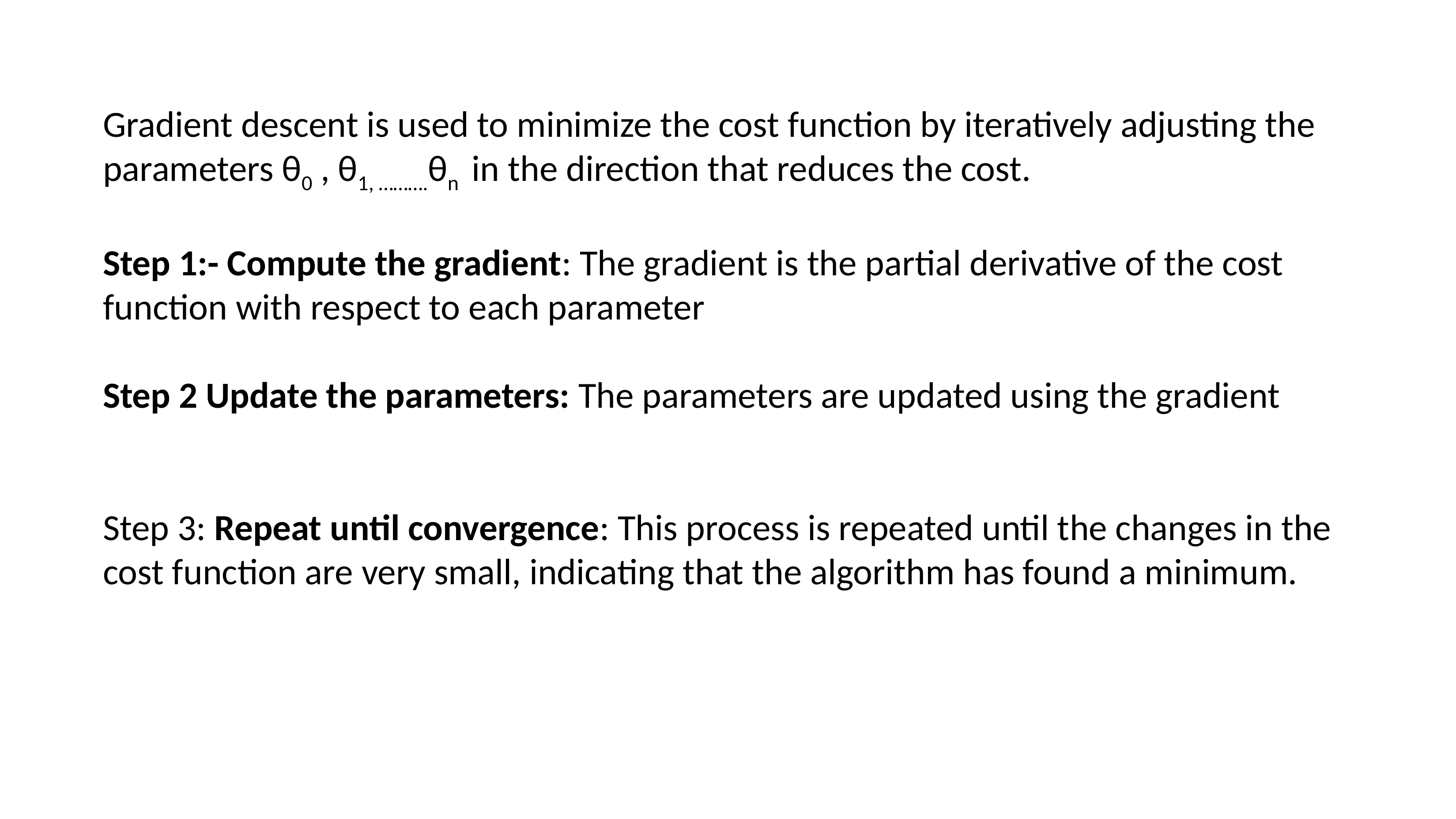

Gradient descent is used to minimize the cost function by iteratively adjusting the parameters θ0 , θ1, ……….θn ​ in the direction that reduces the cost.

Step 1:- Compute the gradient: The gradient is the partial derivative of the cost function with respect to each parameter

Step 2 Update the parameters: The parameters are updated using the gradient

Step 3: Repeat until convergence: This process is repeated until the changes in the cost function are very small, indicating that the algorithm has found a minimum.